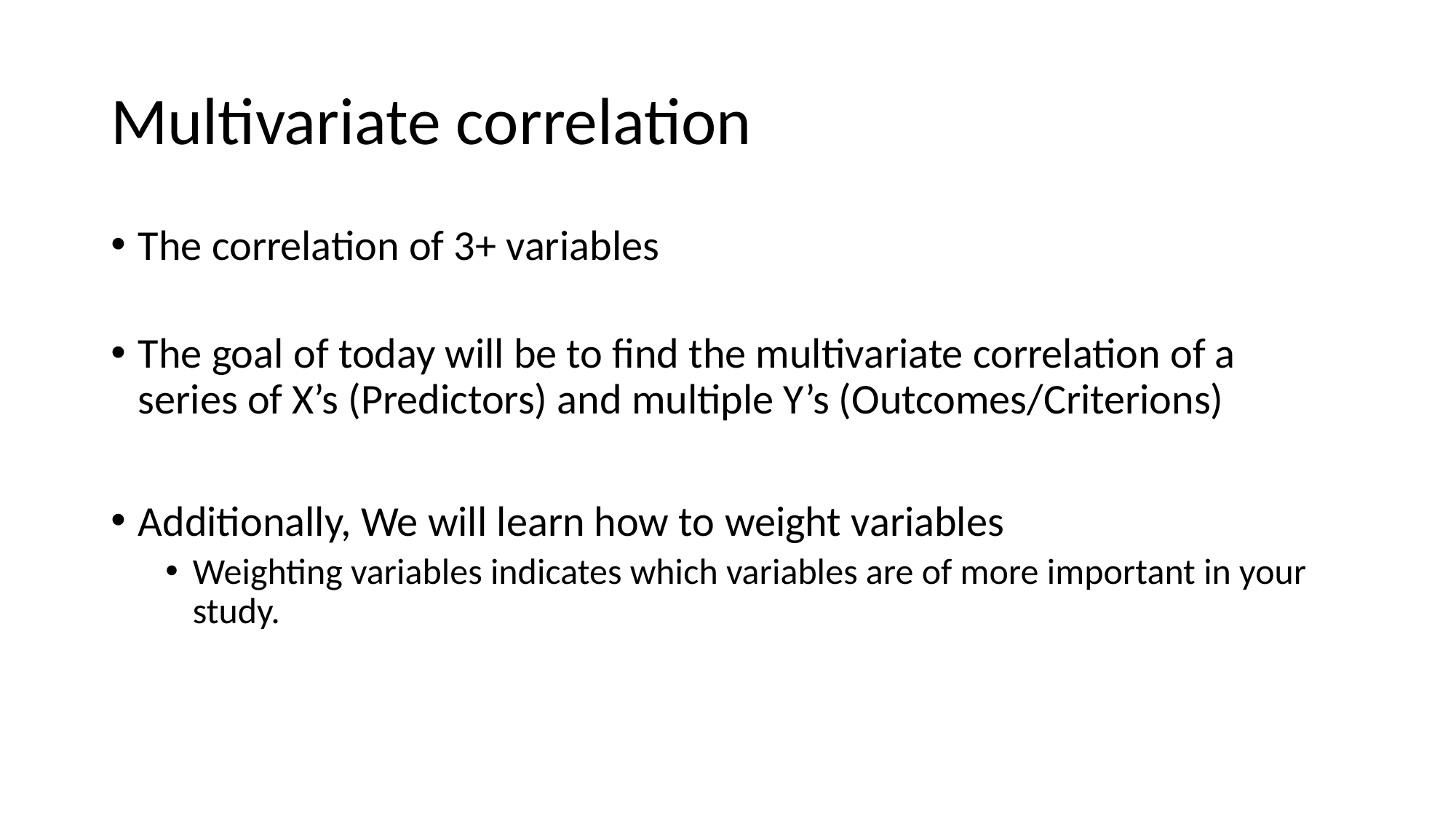

# Multivariate correlation
The correlation of 3+ variables

The goal of today will be to find the multivariate correlation of a series of X’s (Predictors) and multiple Y’s (Outcomes/Criterions)

Additionally, We will learn how to weight variables
Weighting variables indicates which variables are of more important in your study.